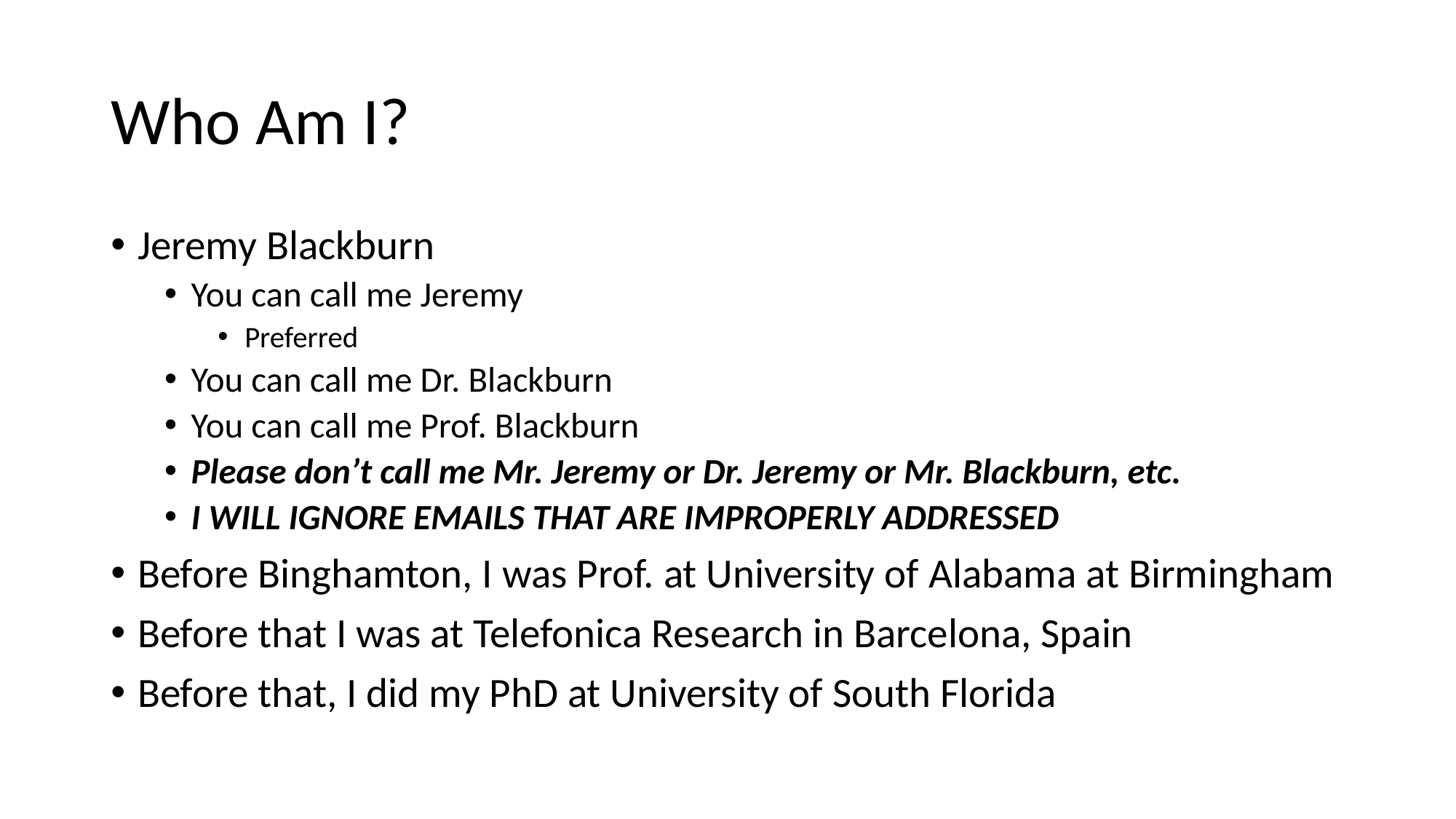

# Who Am I?
Jeremy Blackburn
You can call me Jeremy
Preferred
You can call me Dr. Blackburn
You can call me Prof. Blackburn
Please don’t call me Mr. Jeremy or Dr. Jeremy or Mr. Blackburn, etc.
I WILL IGNORE EMAILS THAT ARE IMPROPERLY ADDRESSED
Before Binghamton, I was Prof. at University of Alabama at Birmingham
Before that I was at Telefonica Research in Barcelona, Spain
Before that, I did my PhD at University of South Florida